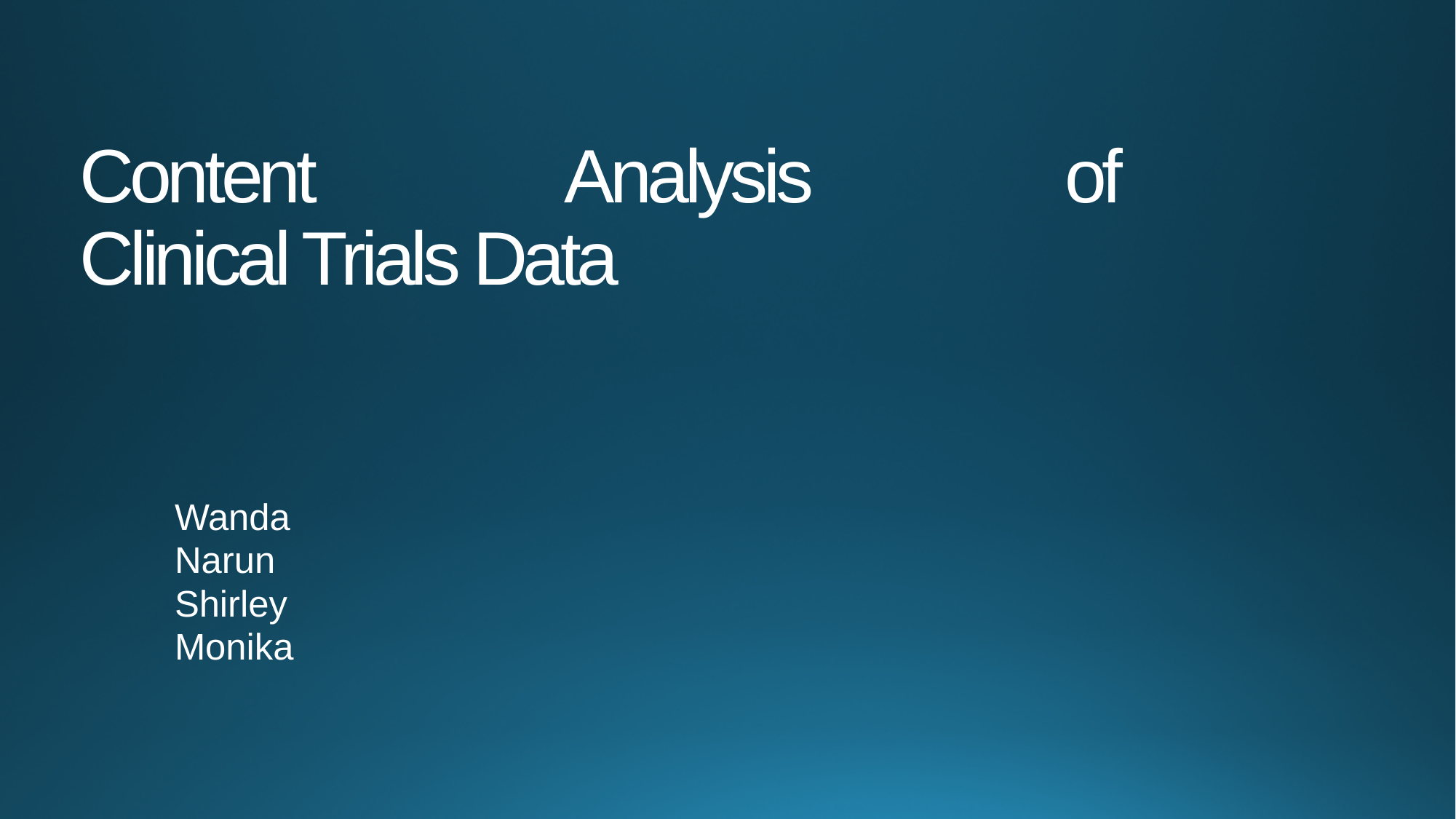

# Content Analysis of Clinical Trials Data
Wanda
Narun
Shirley
Monika